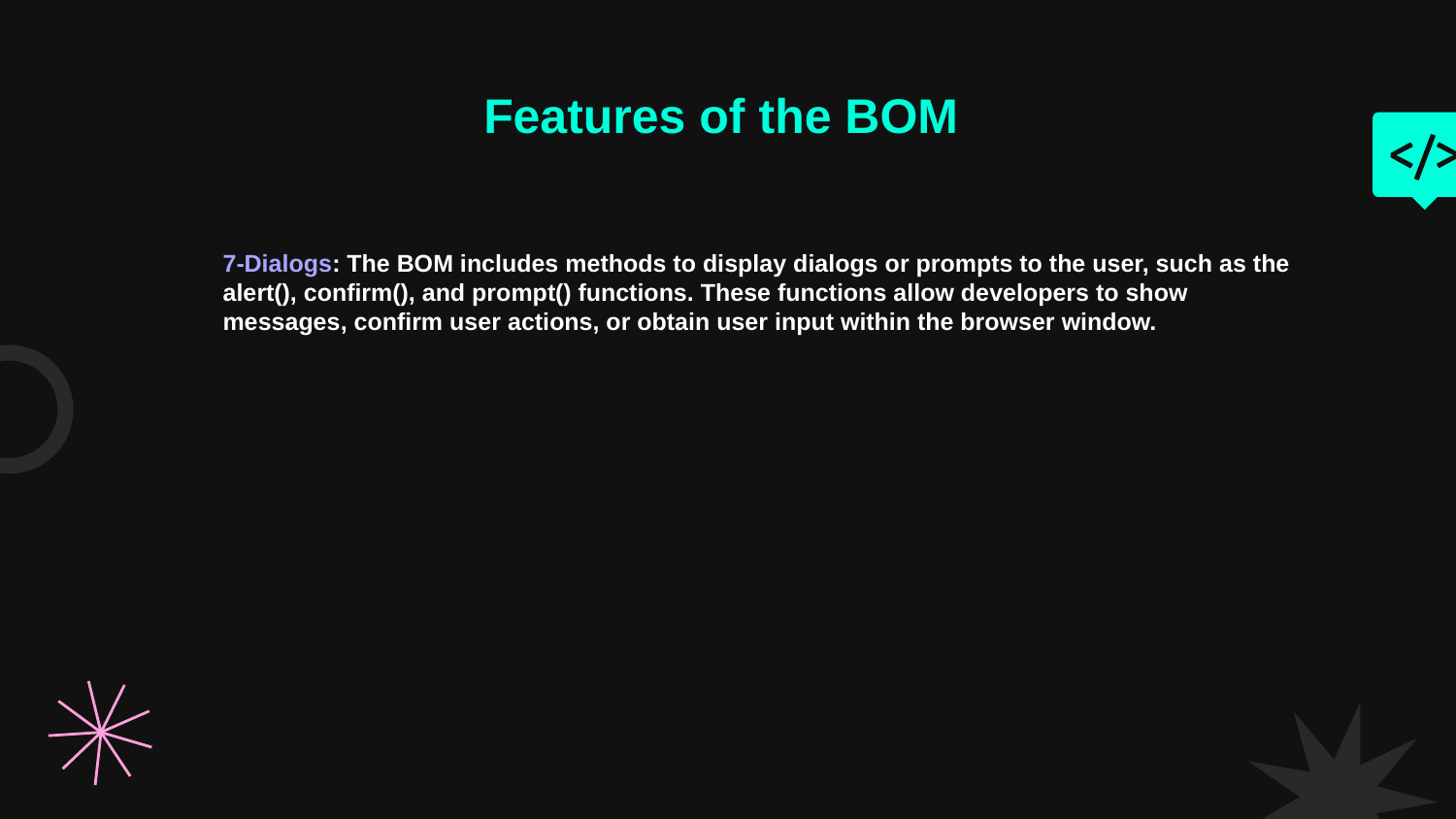

# Features of the BOM
7-Dialogs: The BOM includes methods to display dialogs or prompts to the user, such as the alert(), confirm(), and prompt() functions. These functions allow developers to show messages, confirm user actions, or obtain user input within the browser window.